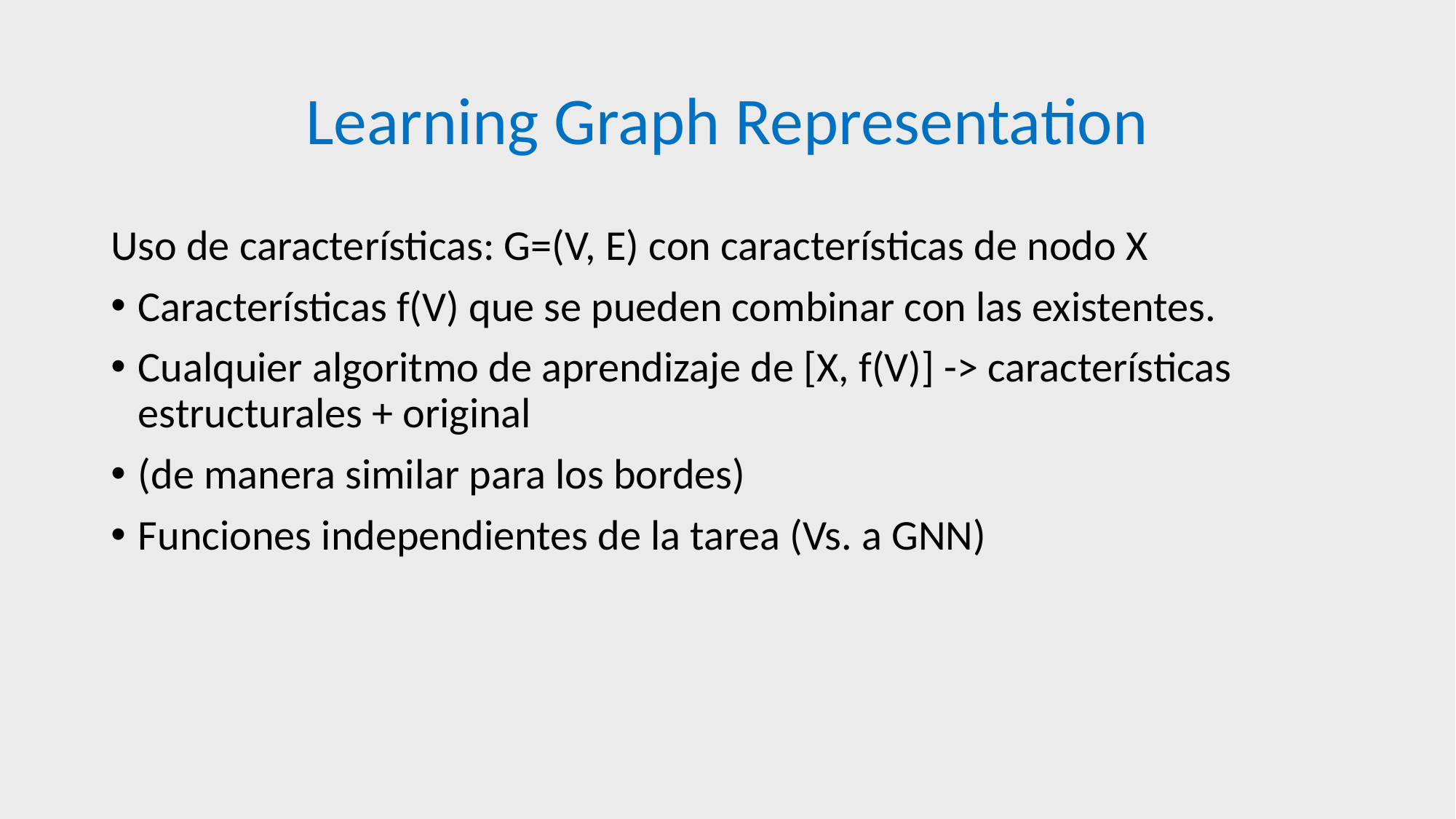

# Learning Graph Representation
Uso de características: G=(V, E) con características de nodo X
Características f(V) que se pueden combinar con las existentes.
Cualquier algoritmo de aprendizaje de [X, f(V)] -> características estructurales + original
(de manera similar para los bordes)
Funciones independientes de la tarea (Vs. a GNN)